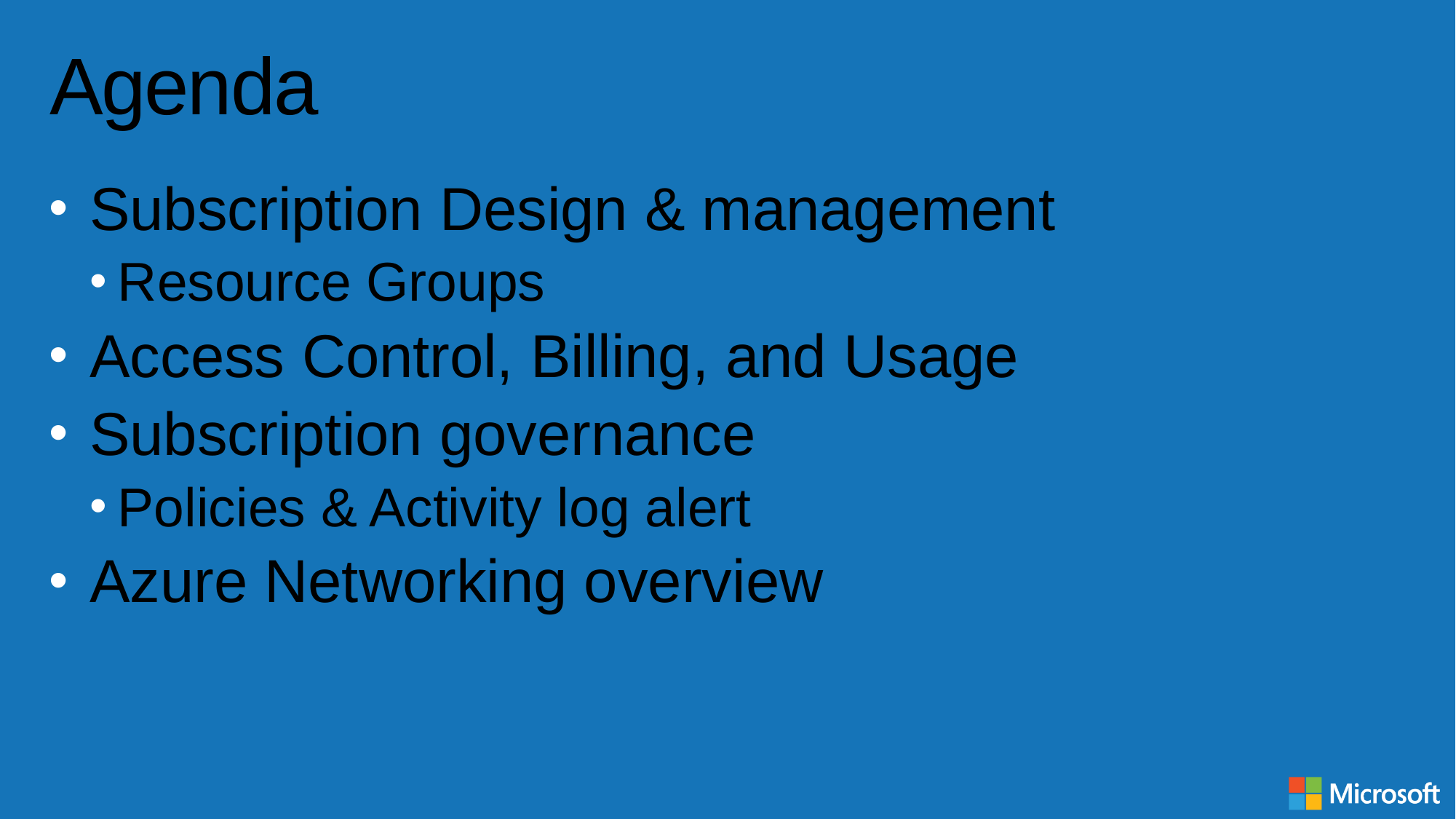

# Agenda
Subscription Design & management
Resource Groups
Access Control, Billing, and Usage
Subscription governance
Policies & Activity log alert
Azure Networking overview